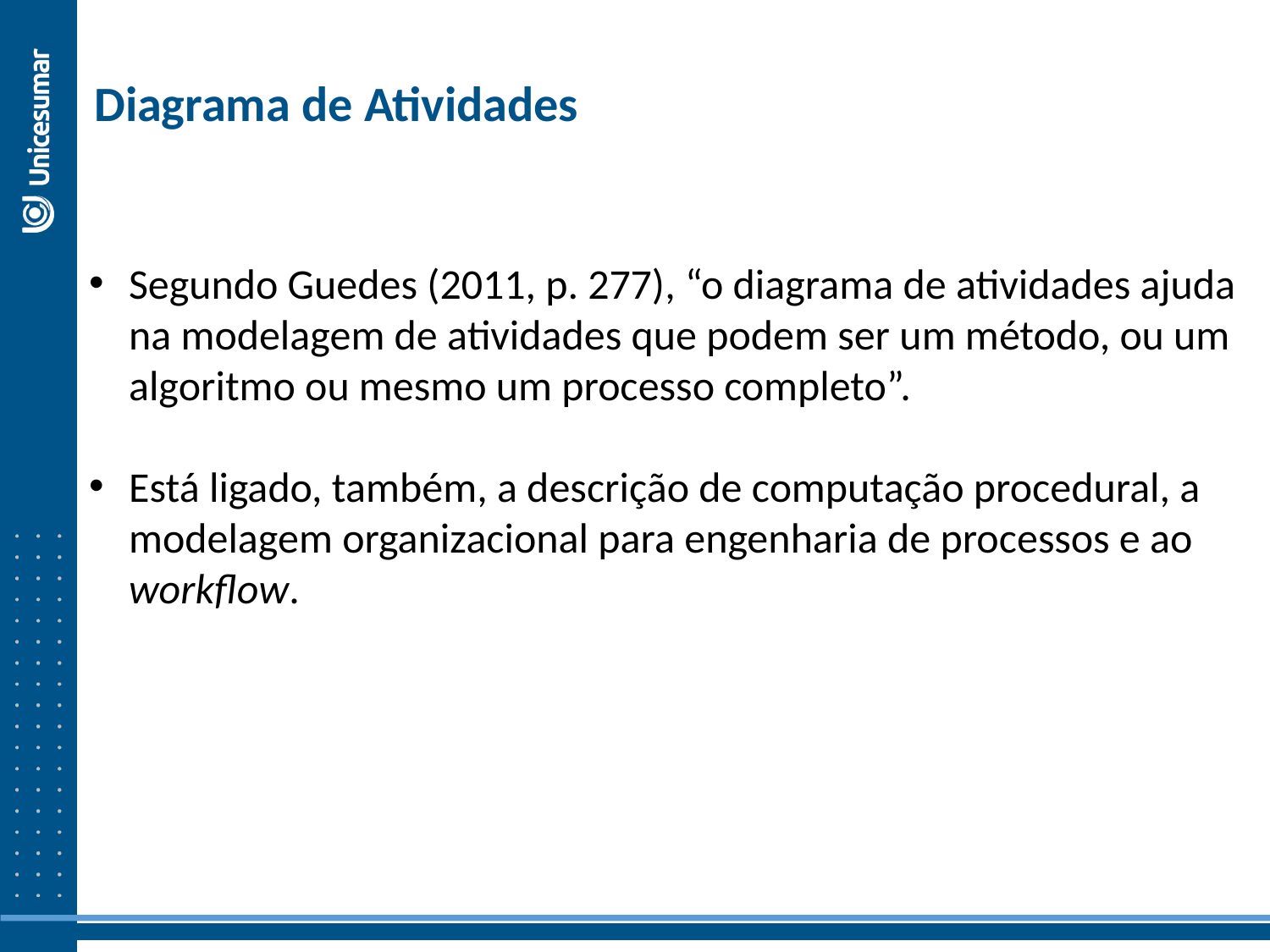

Diagrama de Atividades
Segundo Guedes (2011, p. 277), “o diagrama de atividades ajuda na modelagem de atividades que podem ser um método, ou um algoritmo ou mesmo um processo completo”.

Está ligado, também, a descrição de computação procedural, a modelagem organizacional para engenharia de processos e ao workflow.